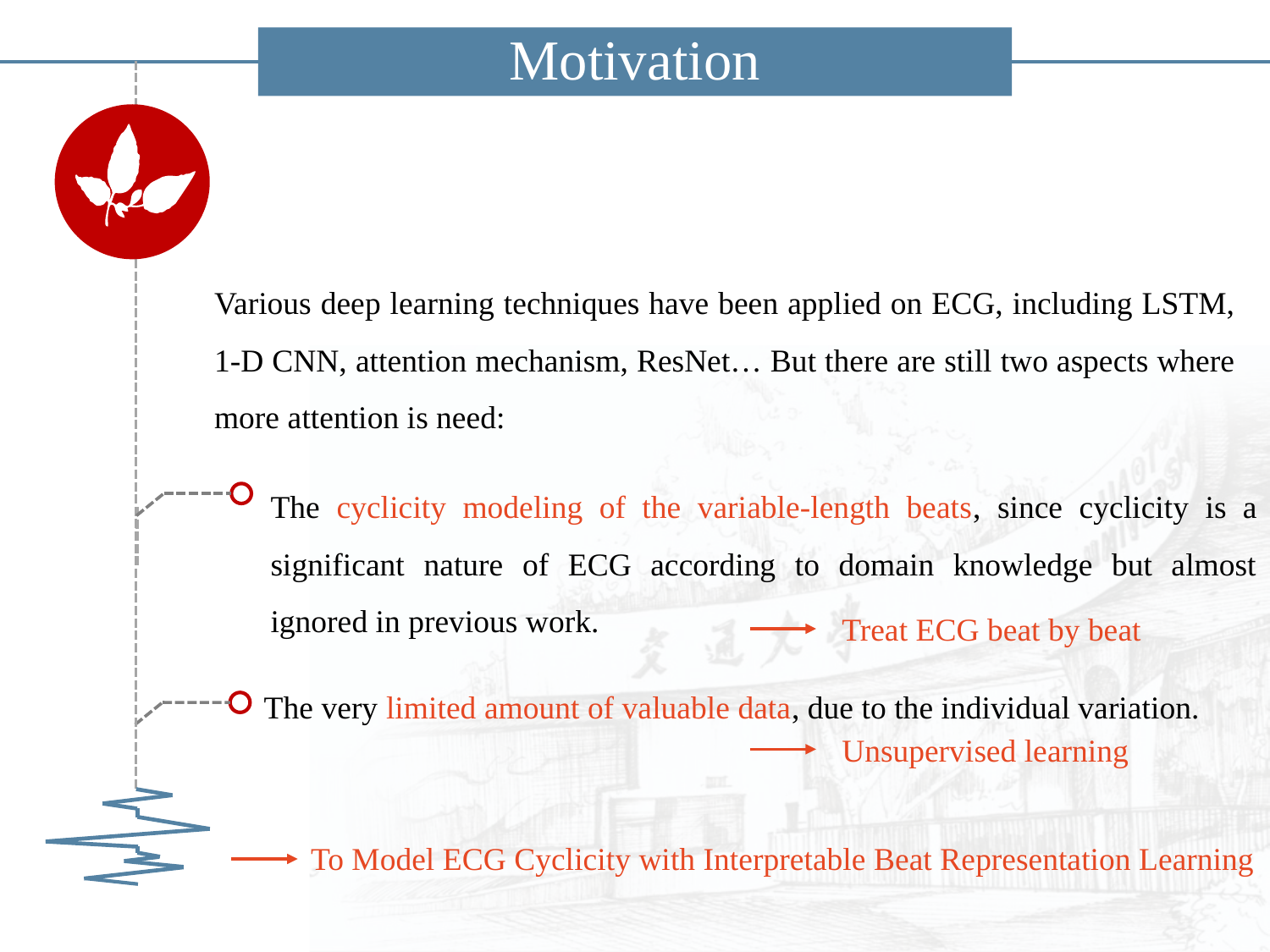

Motivation

Various deep learning techniques have been applied on ECG, including LSTM, 1-D CNN, attention mechanism, ResNet… But there are still two aspects where more attention is need:
The cyclicity modeling of the variable-length beats, since cyclicity is a significant nature of ECG according to domain knowledge but almost ignored in previous work.

Treat ECG beat by beat
The very limited amount of valuable data, due to the individual variation.

Unsupervised learning
To Model ECG Cyclicity with Interpretable Beat Representation Learning